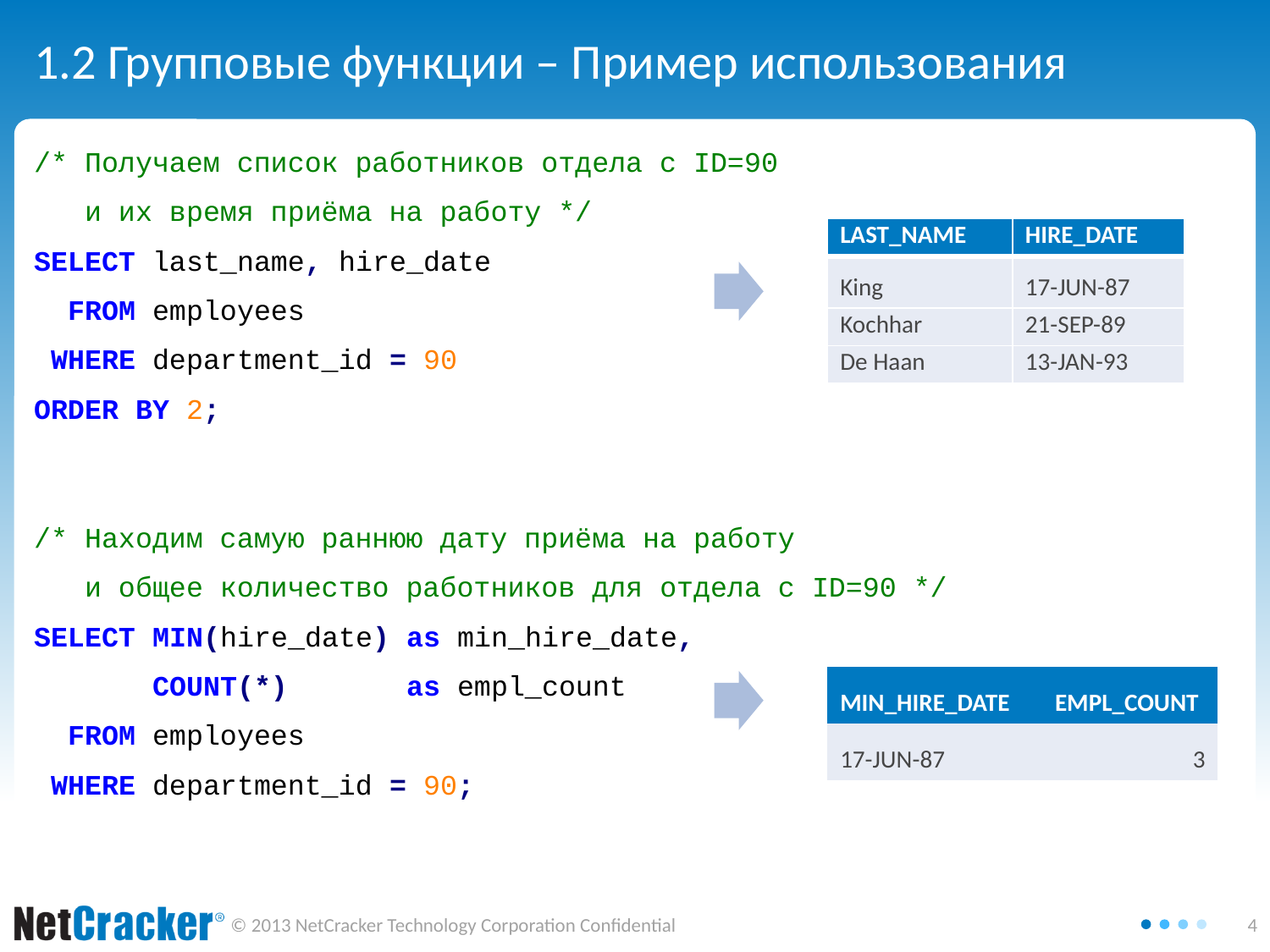

# 1.2 Групповые функции – Пример использования
/* Получаем список работников отдела с ID=90
   и их время приёма на работу */
SELECT last_name, hire_date
  FROM employees
 WHERE department_id = 90
ORDER BY 2;

/* Находим самую раннюю дату приёма на работу
   и общее количество работников для отдела с ID=90 */
SELECT MIN(hire_date) as min_hire_date,
       COUNT(*)       as empl_count
  FROM employees
 WHERE department_id = 90;

| LAST\_NAME | HIRE\_DATE |
| --- | --- |
| King | 17-JUN-87 |
| Kochhar | 21-SEP-89 |
| De Haan | 13-JAN-93 |

| MIN\_HIRE\_DATE | EMPL\_COUNT |
| --- | --- |
| 17-JUN-87 | 3 |